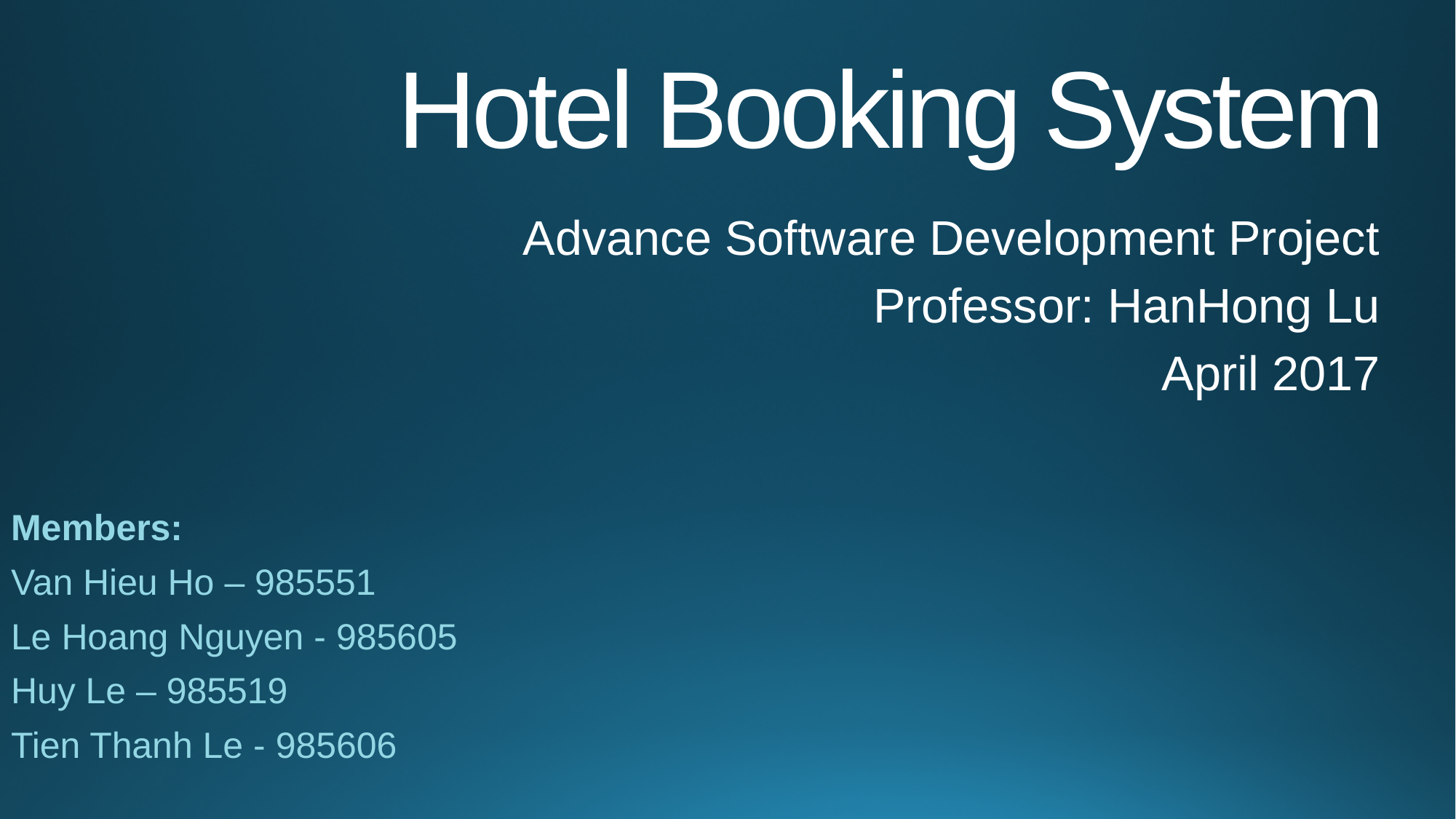

# Hotel Booking System
Advance Software Development Project
Professor: HanHong Lu
April 2017

Members:
Van Hieu Ho – 985551
Le Hoang Nguyen - 985605
Huy Le – 985519
Tien Thanh Le - 985606